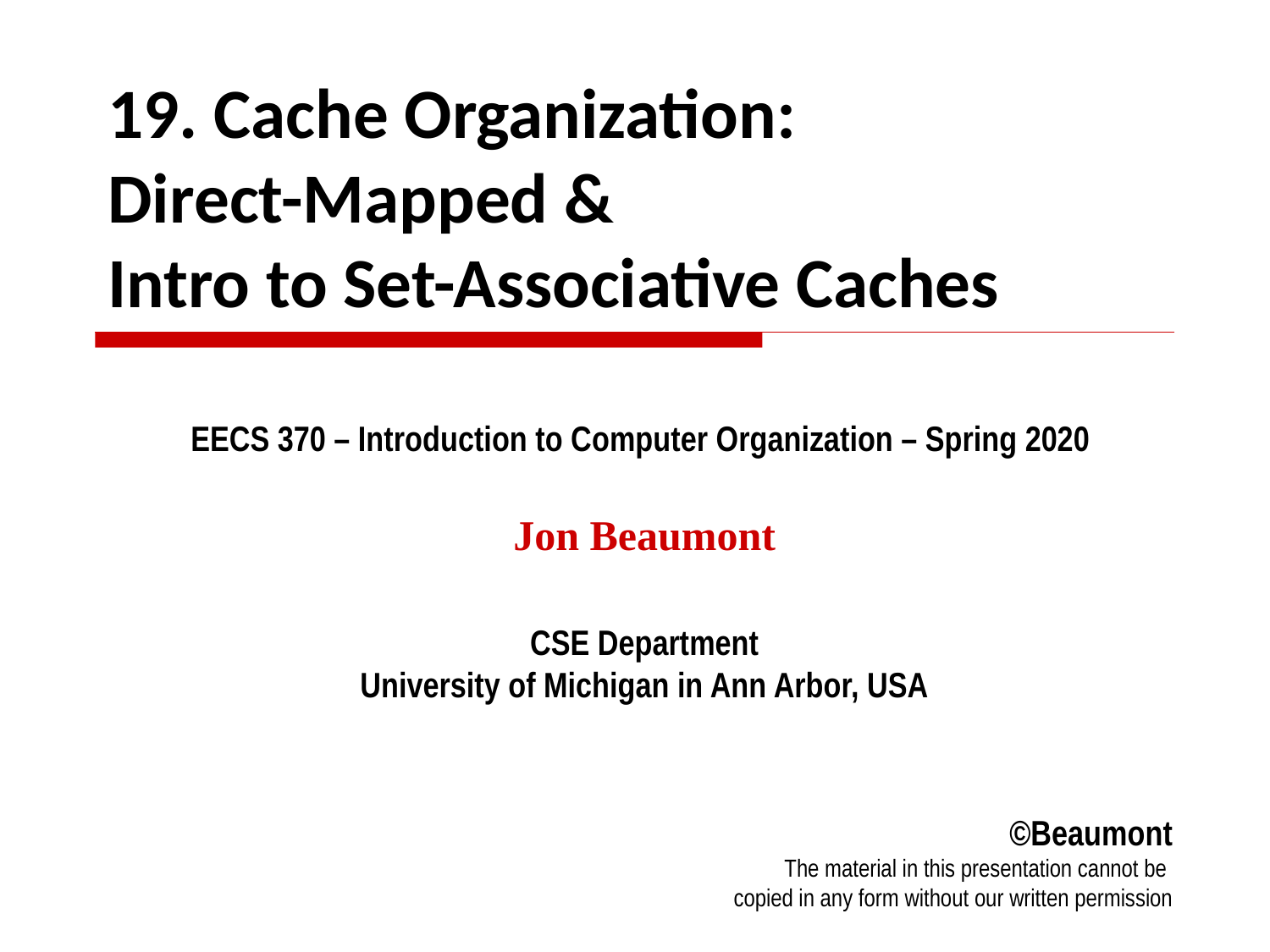

# 19. Cache Organization: Direct-Mapped & Intro to Set-Associative Caches